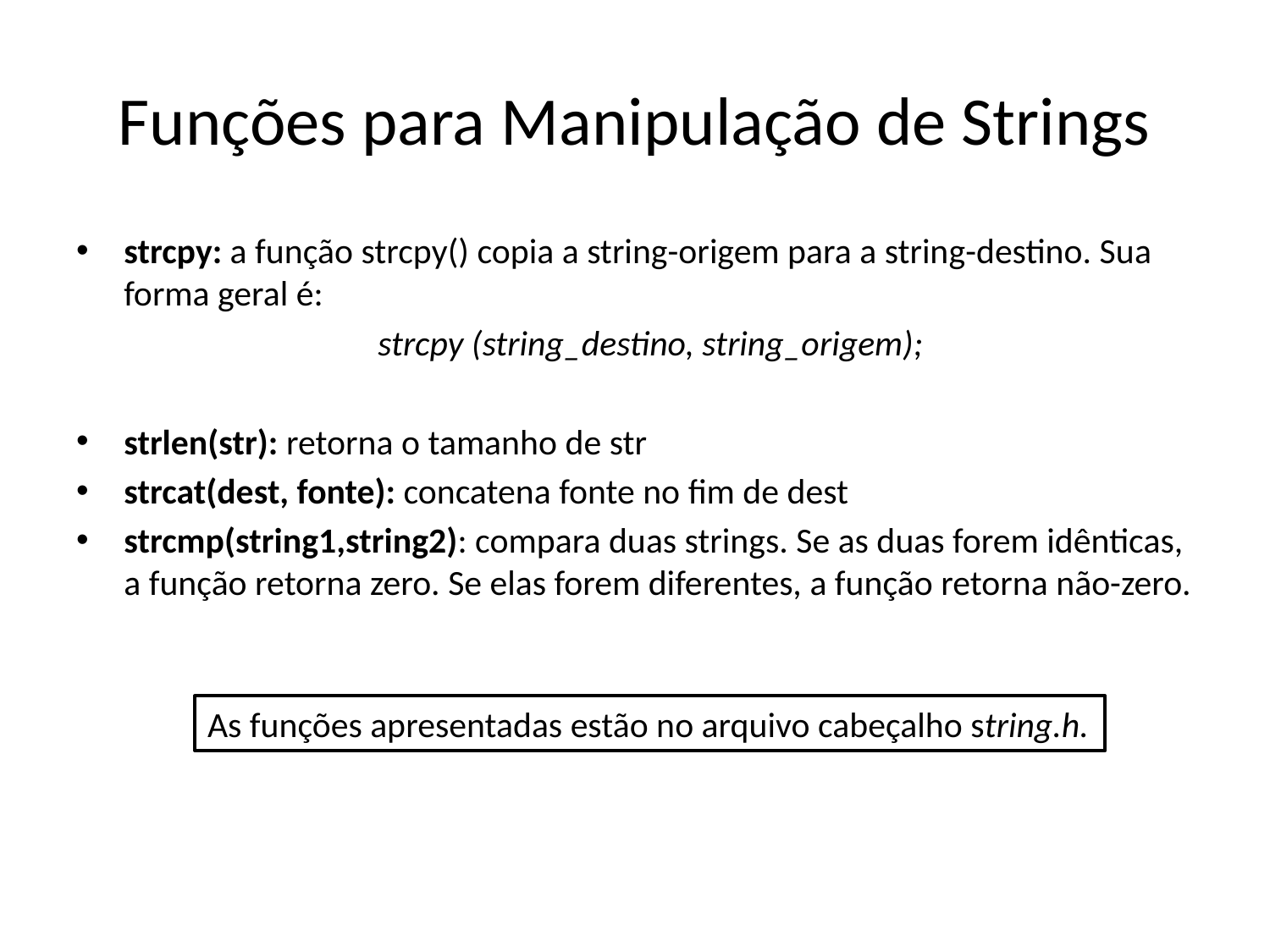

# Funções para Manipulação de Strings
strcpy: a função strcpy() copia a string-origem para a string-destino. Sua forma geral é:
			strcpy (string_destino, string_origem);

strlen(str): retorna o tamanho de str
strcat(dest, fonte): concatena fonte no fim de dest
strcmp(string1,string2): compara duas strings. Se as duas forem idênticas, a função retorna zero. Se elas forem diferentes, a função retorna não-zero.
As funções apresentadas estão no arquivo cabeçalho string.h.